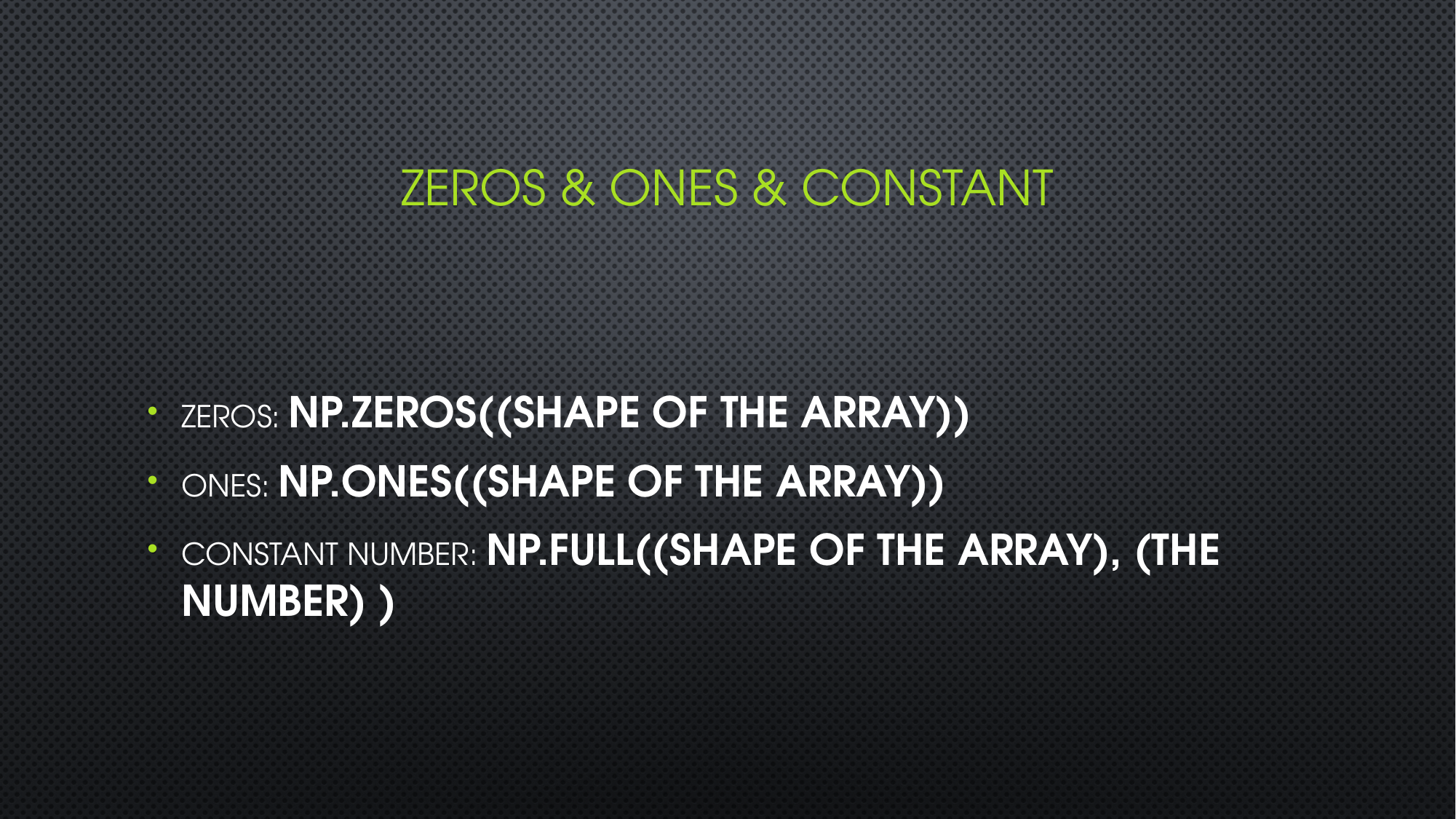

# Zeros & ones & constant
Zeros: np.zeros((shape of the array))
Ones: np.ones((shape of the array))
Constant number: np.full((shape of the array), (the number) )